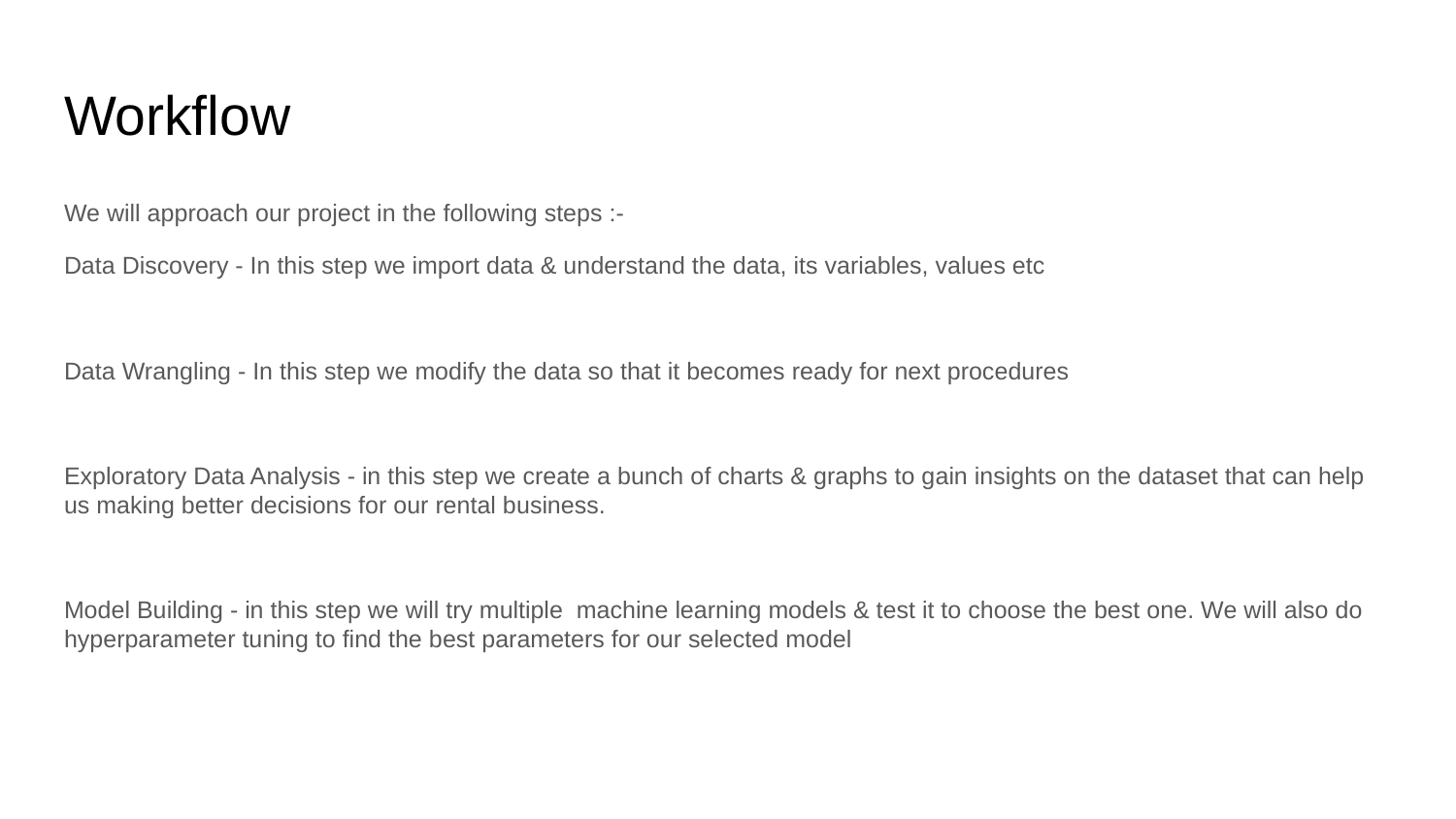

# Workflow
We will approach our project in the following steps :-
Data Discovery - In this step we import data & understand the data, its variables, values etc

Data Wrangling - In this step we modify the data so that it becomes ready for next procedures

Exploratory Data Analysis - in this step we create a bunch of charts & graphs to gain insights on the dataset that can help us making better decisions for our rental business.

Model Building - in this step we will try multiple  machine learning models & test it to choose the best one. We will also do hyperparameter tuning to find the best parameters for our selected model